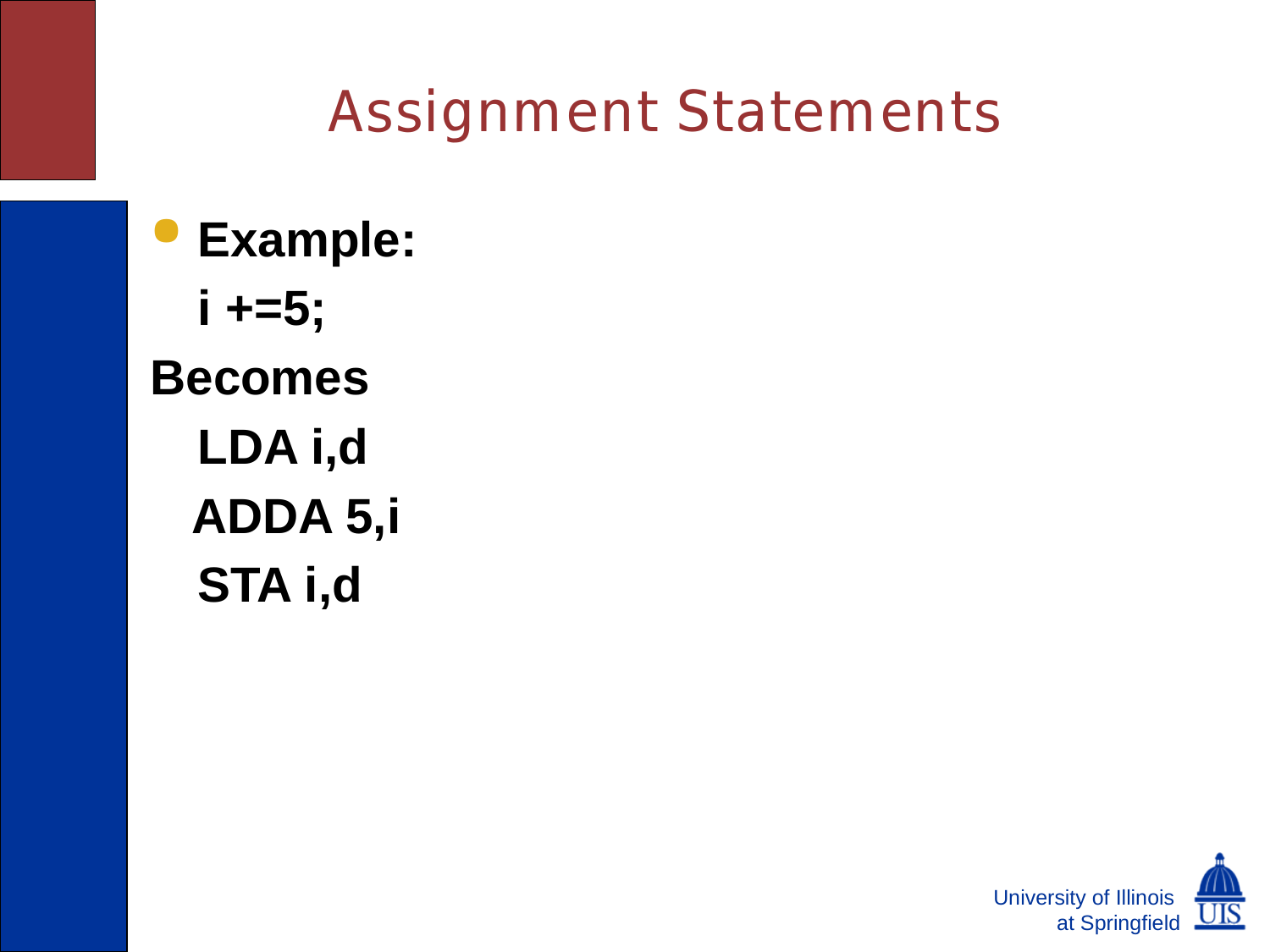

Assignment Statements
Example:
	i +=5;
Becomes
	LDA i,d
   ADDA 5,i
	STA i,d